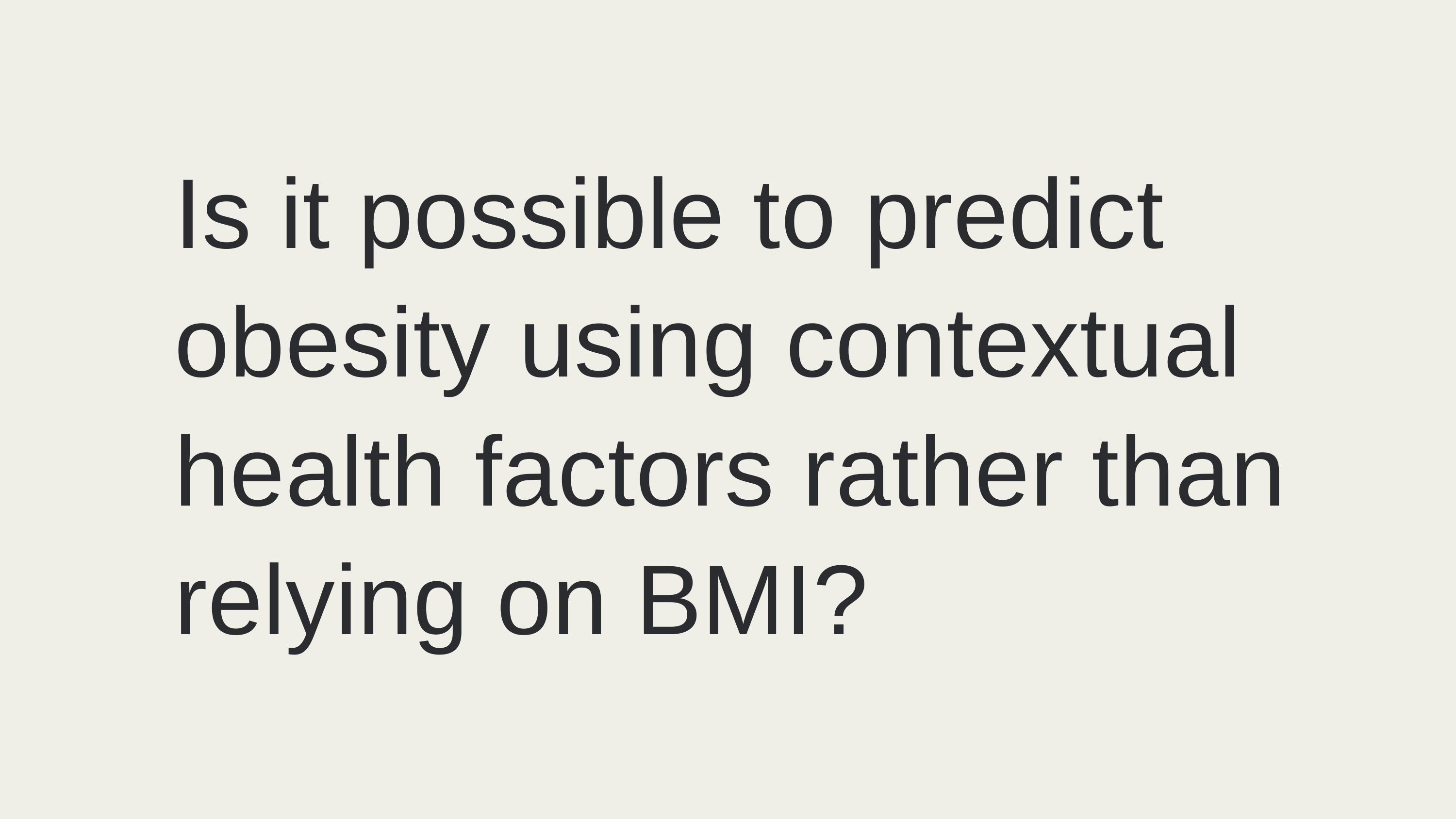

Is it possible to predict obesity using contextual health factors rather than relying on BMI?